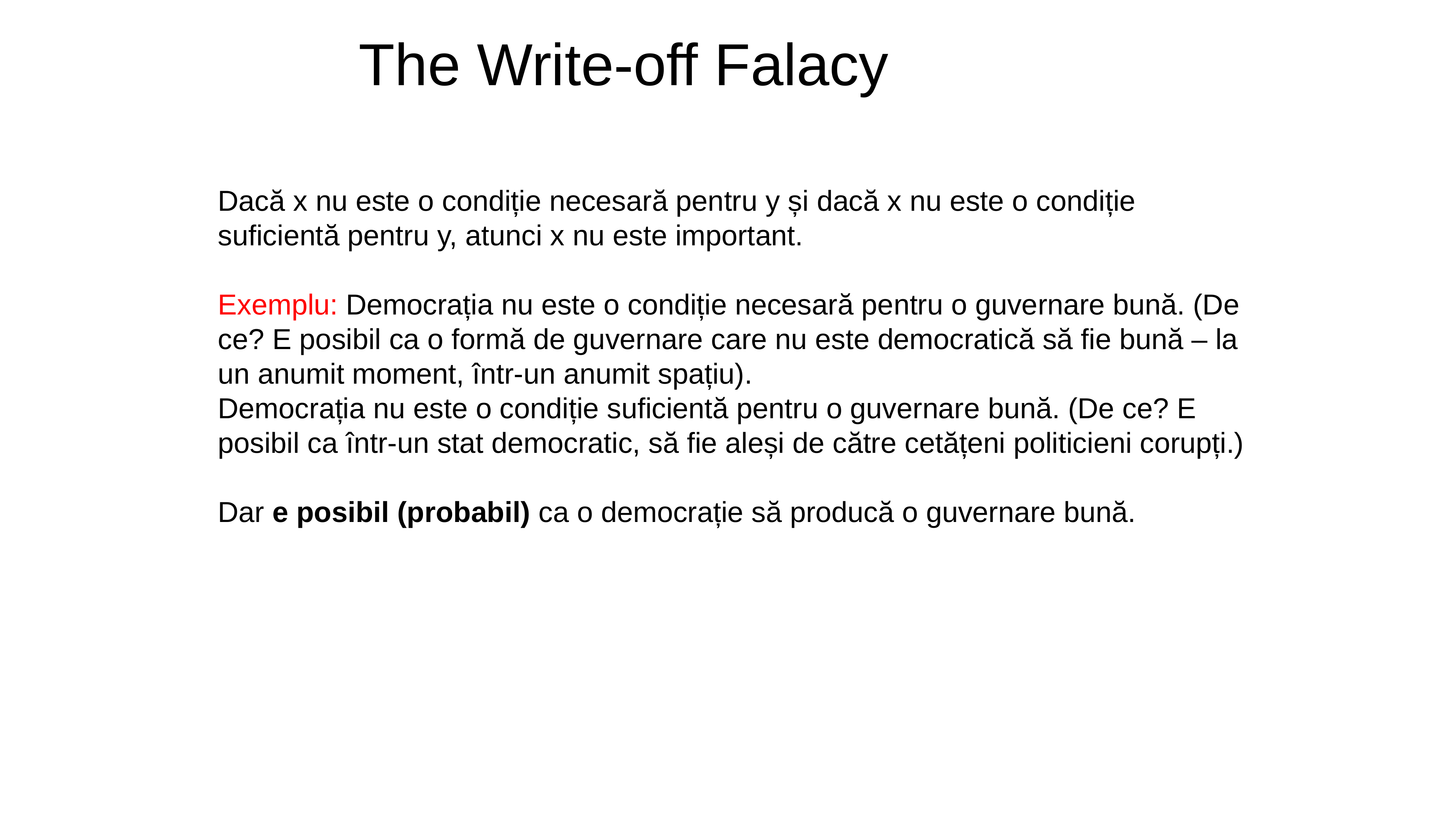

# The Write-off Falacy
Dacă x nu este o condiție necesară pentru y și dacă x nu este o condiție suficientă pentru y, atunci x nu este important.

Exemplu: Democrația nu este o condiție necesară pentru o guvernare bună. (De ce? E posibil ca o formă de guvernare care nu este democratică să fie bună – la un anumit moment, într-un anumit spațiu).
Democrația nu este o condiție suficientă pentru o guvernare bună. (De ce? E posibil ca într-un stat democratic, să fie aleși de către cetățeni politicieni corupți.)

Dar e posibil (probabil) ca o democrație să producă o guvernare bună.